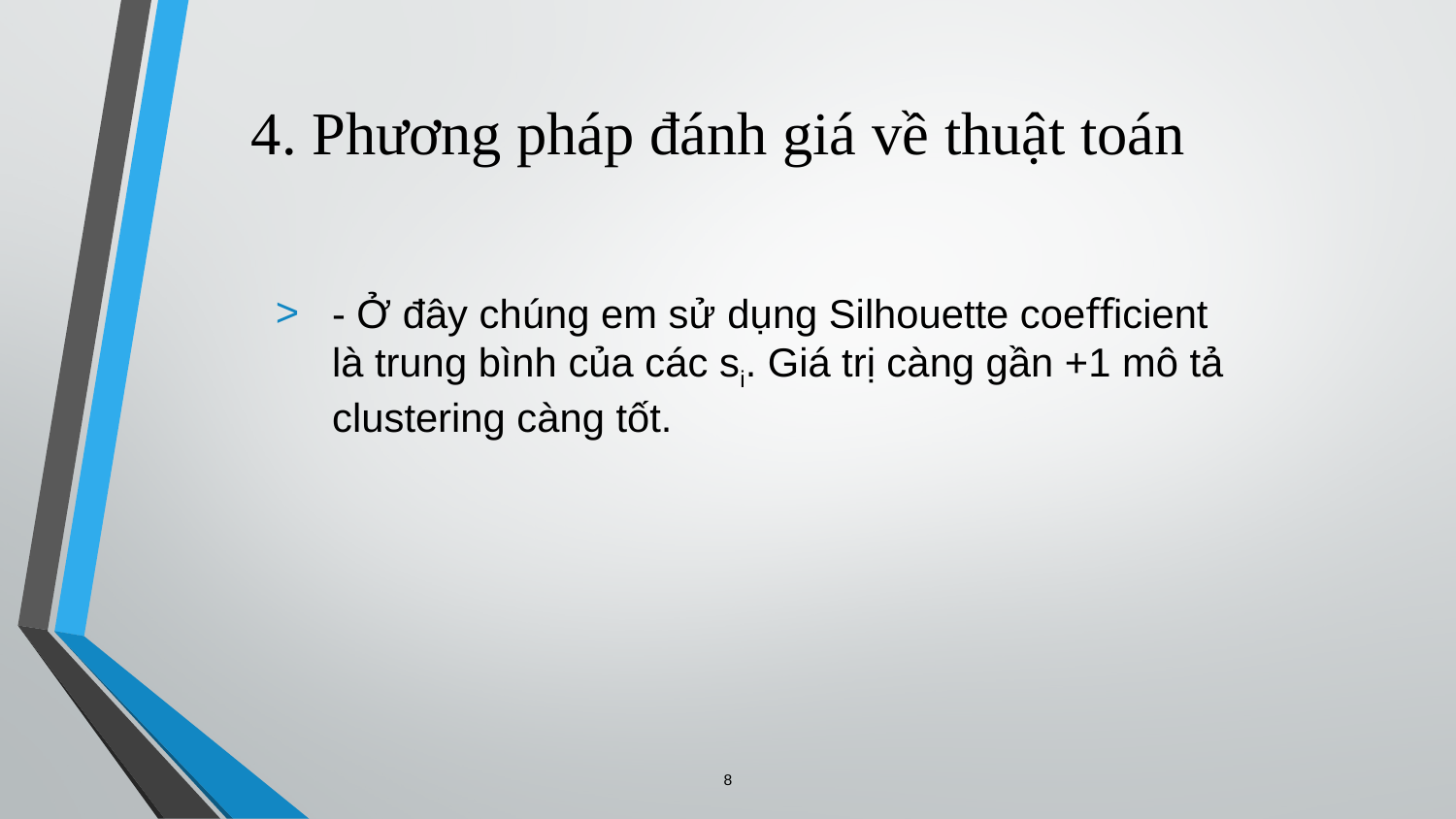

# 4. Phương pháp đánh giá về thuật toán

- Ở đây chúng em sử dụng Silhouette coeﬀicient là trung bình của các si. Giá trị càng gần +1 mô tả clustering càng tốt.

8